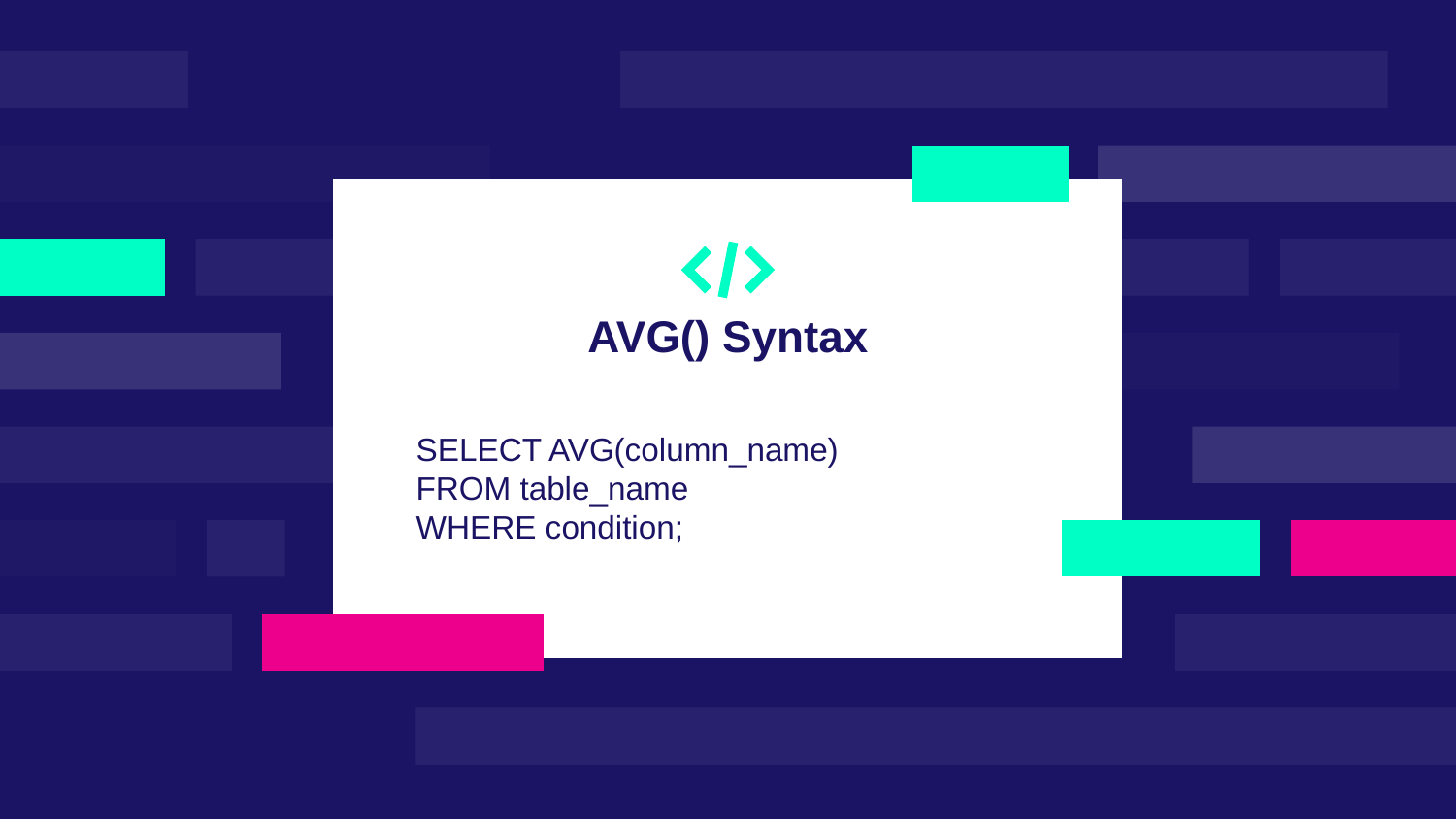

# AVG() Syntax

SELECT AVG(column_name)
FROM table_name
WHERE condition;